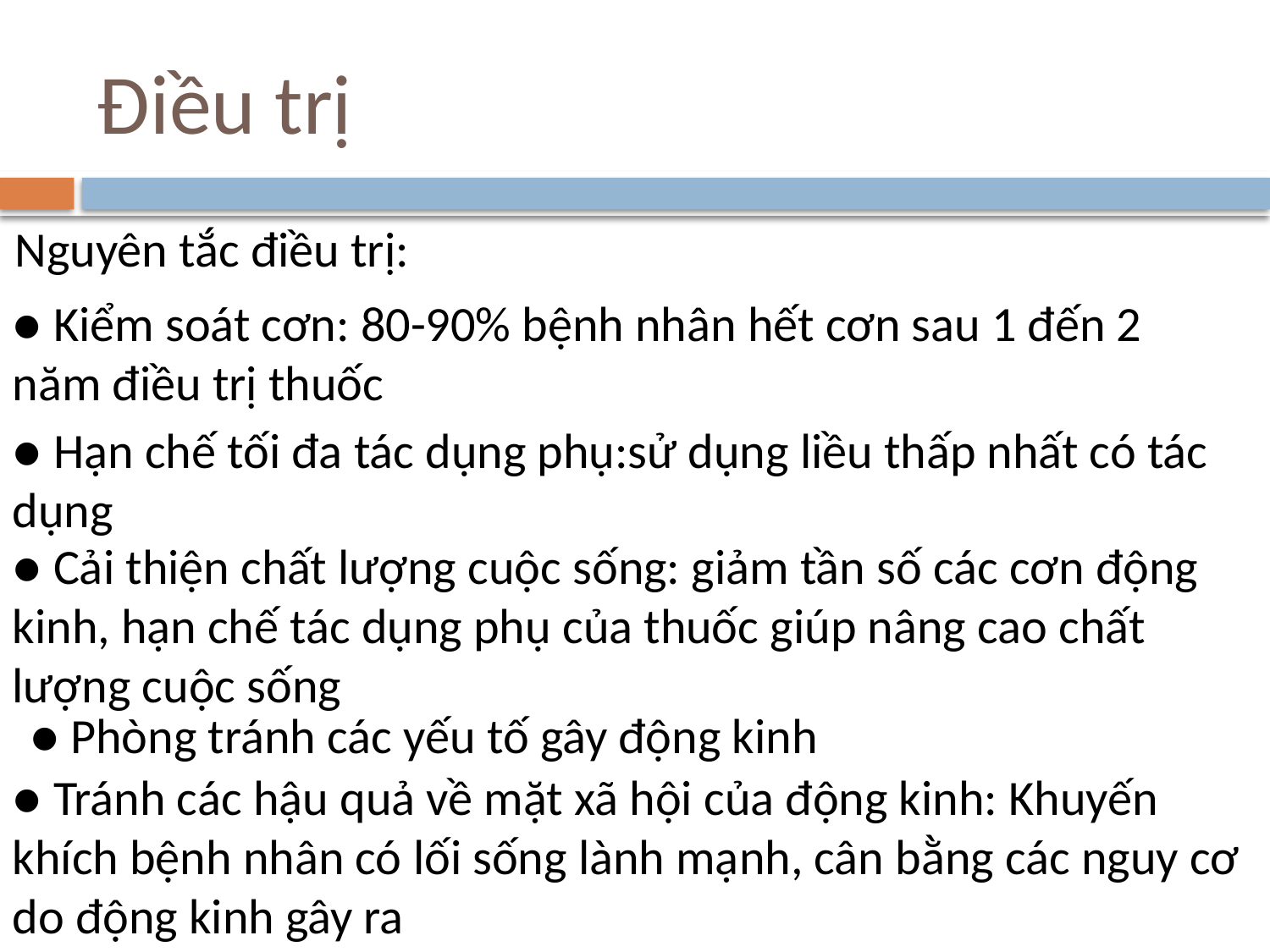

# Điều trị
Nguyên tắc điều trị:
● Kiểm soát cơn: 80-90% bệnh nhân hết cơn sau 1 đến 2 năm điều trị thuốc
● Hạn chế tối đa tác dụng phụ:sử dụng liều thấp nhất có tác dụng
● Cải thiện chất lượng cuộc sống: giảm tần số các cơn động kinh, hạn chế tác dụng phụ của thuốc giúp nâng cao chất lượng cuộc sống
● Phòng tránh các yếu tố gây động kinh
● Tránh các hậu quả về mặt xã hội của động kinh: Khuyến khích bệnh nhân có lối sống lành mạnh, cân bằng các nguy cơ do động kinh gây ra